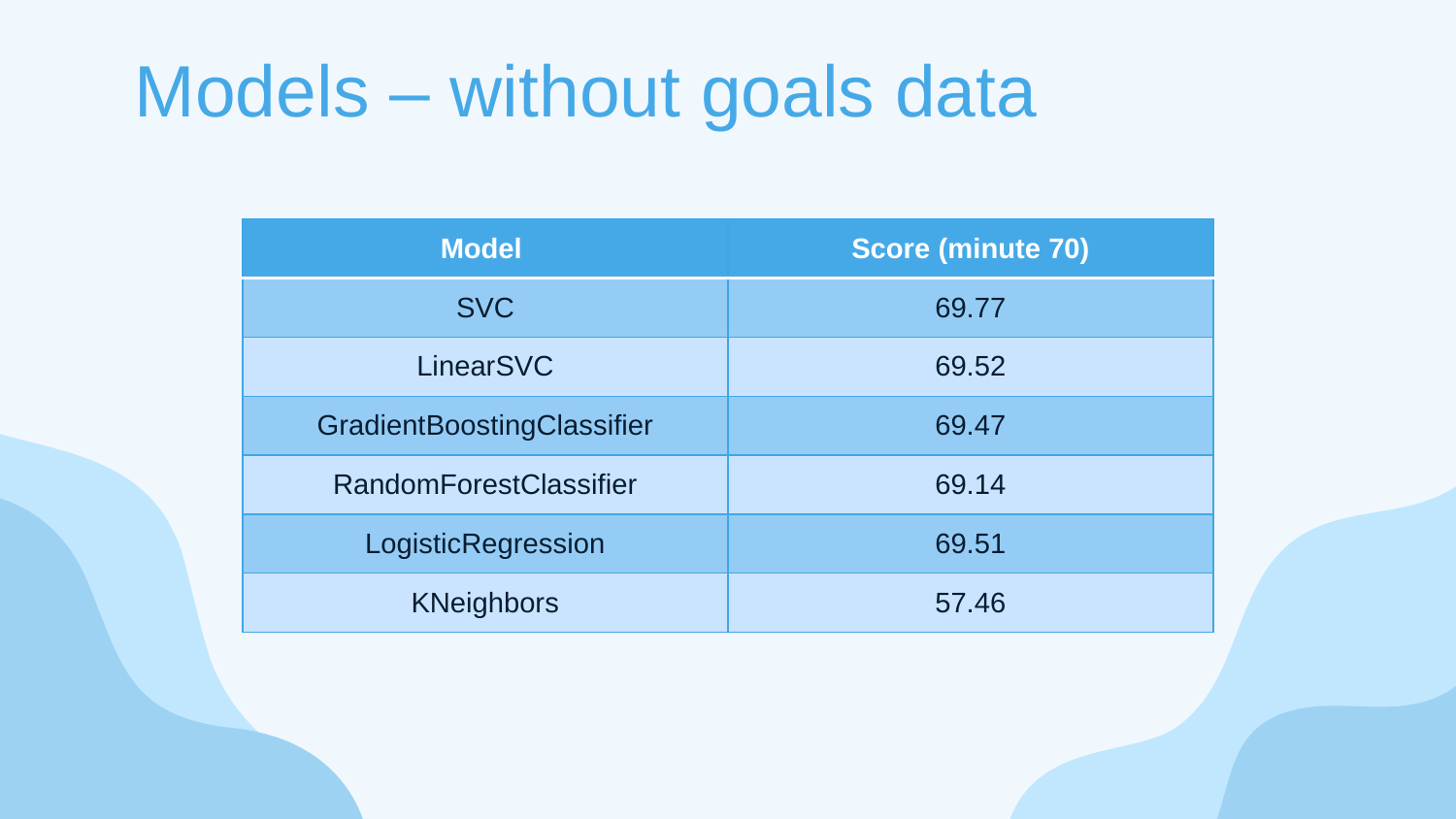

# Models – without goals data
| Model | Score (minute 70) |
| --- | --- |
| SVC | 69.77 |
| LinearSVC | 69.52 |
| GradientBoostingClassifier | 69.47 |
| RandomForestClassifier | 69.14 |
| LogisticRegression | 69.51 |
| KNeighbors | 57.46 |